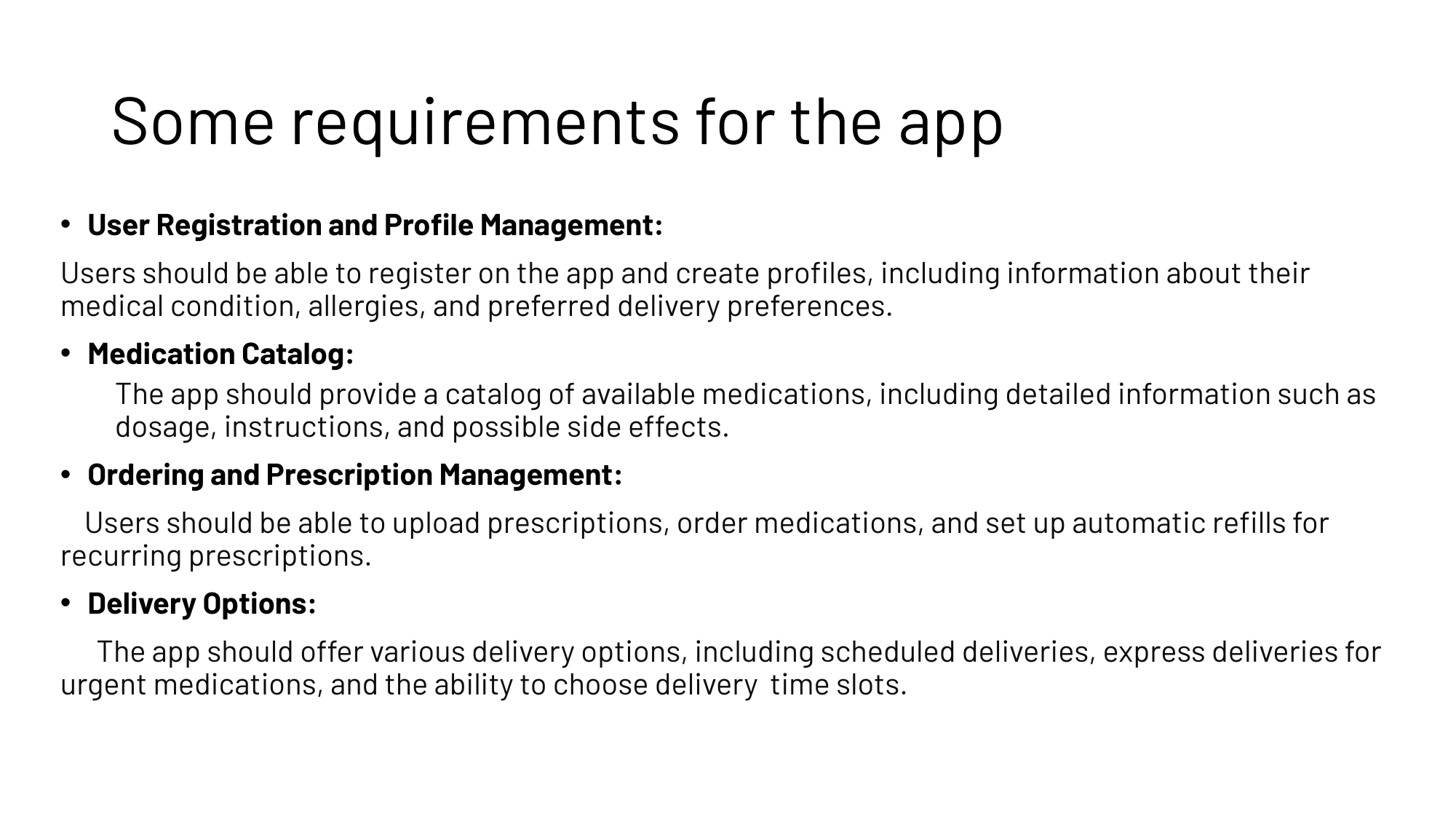

# Some requirements for the app
User Registration and Profile Management:
Users should be able to register on the app and create profiles, including information about their medical condition, allergies, and preferred delivery preferences.
Medication Catalog:
The app should provide a catalog of available medications, including detailed information such as dosage, instructions, and possible side effects.
Ordering and Prescription Management:
    Users should be able to upload prescriptions, order medications, and set up automatic refills for recurring prescriptions.
Delivery Options:
      The app should offer various delivery options, including scheduled deliveries, express deliveries for urgent medications, and the ability to choose delivery  time slots.